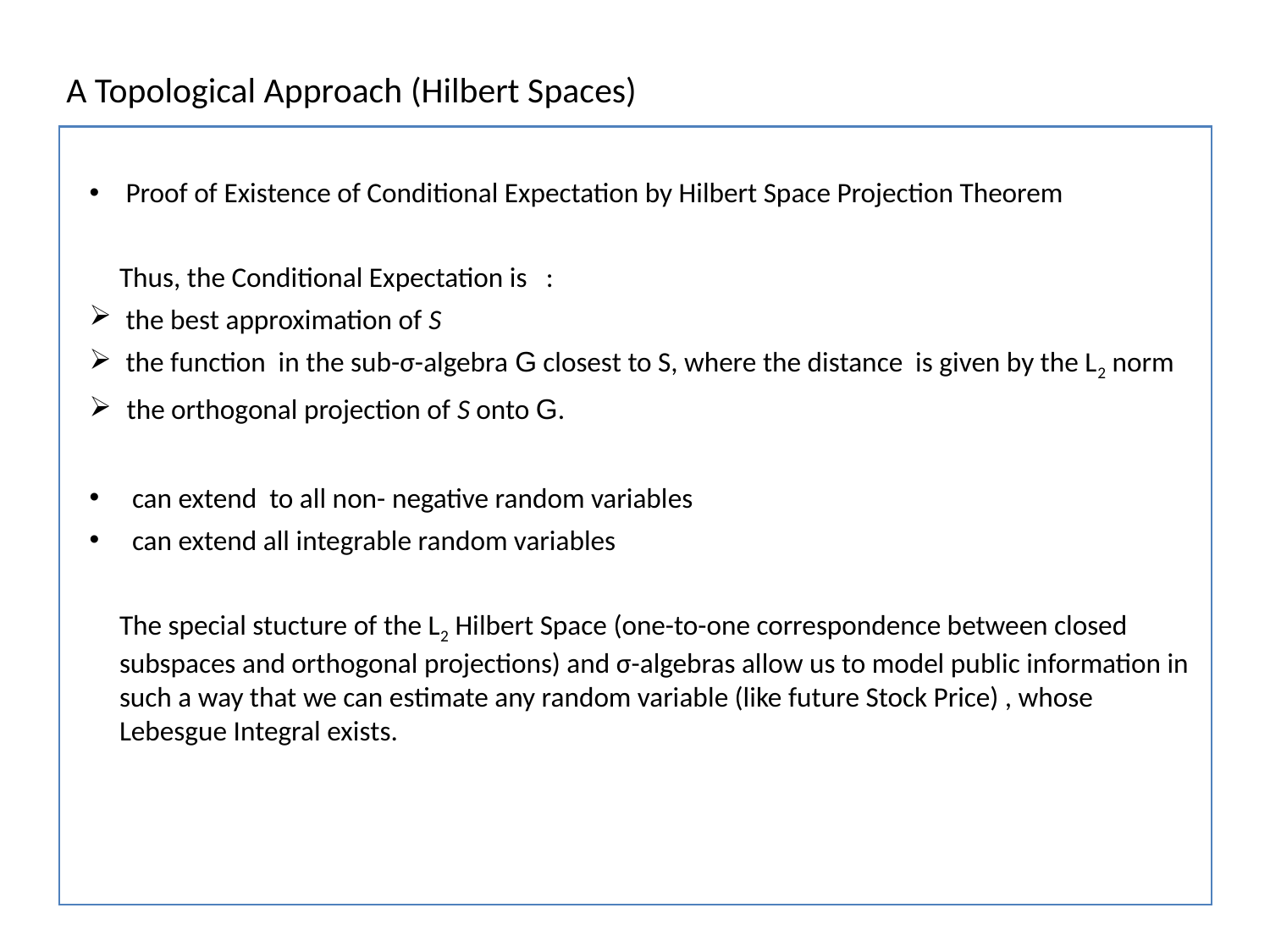

A Topological Approach (Hilbert Spaces)

 Proof of Existence of Conditional Expectation by Hilbert Space Projection Theorem

Thus, the Conditional Expectation is   :
 the best approximation of S
 the function  in the sub-σ-algebra G closest to S, where the distance  is given by the L2 norm
  the orthogonal projection of S onto G.

  can extend  to all non- negative random variables
  can extend all integrable random variables

The special stucture of the L2 Hilbert Space (one-to-one correspondence between closed subspaces and orthogonal projections) and σ-algebras allow us to model public information in such a way that we can estimate any random variable (like future Stock Price) , whose Lebesgue Integral exists.